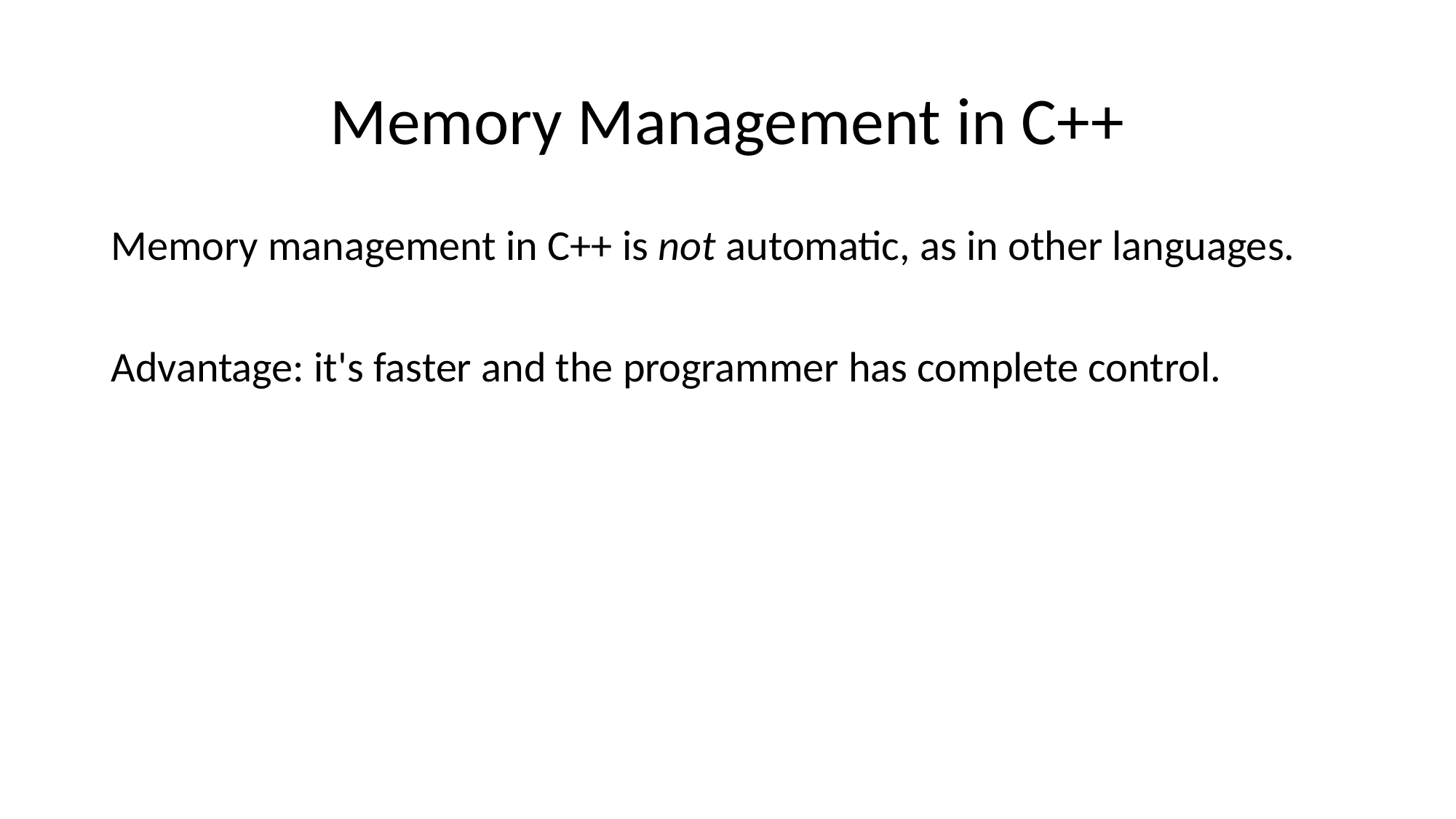

# Memory Management in C++
Memory management in C++ is not automatic, as in other languages.

Advantage: it's faster and the programmer has complete control.